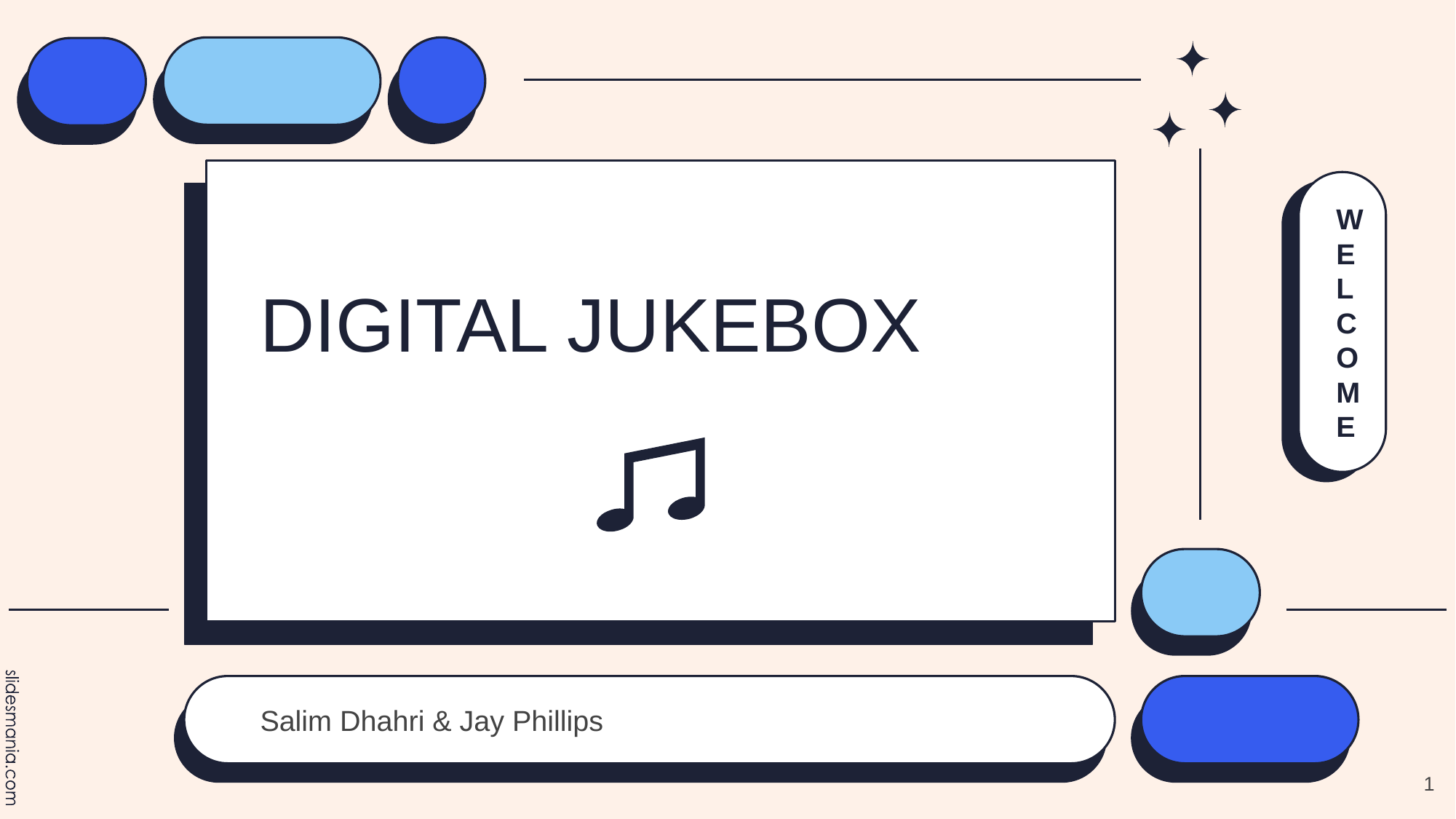

WELCOME
# DIGITAL JUKEBOX

Salim Dhahri & Jay Phillips
1